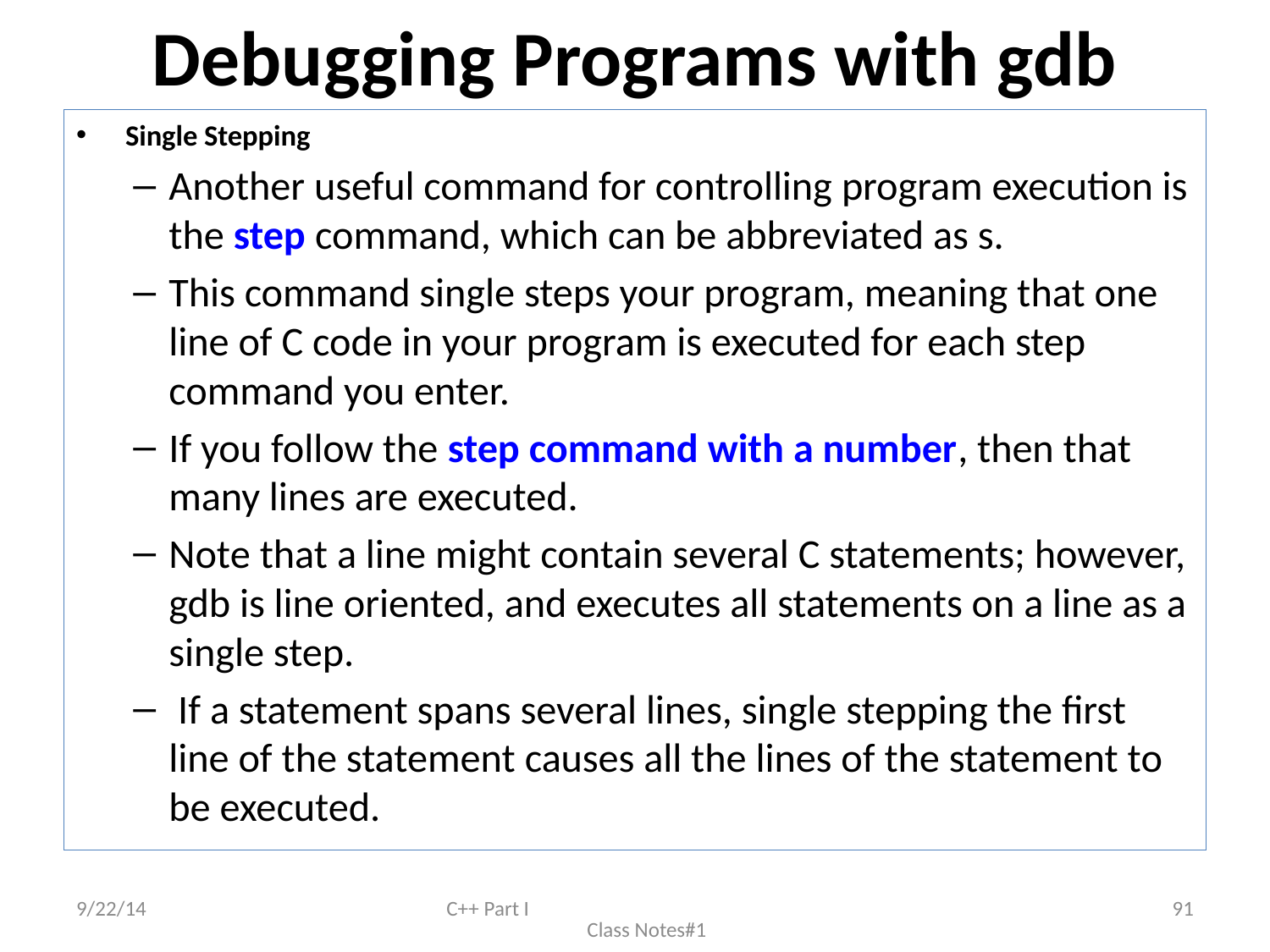

# Debugging Programs with gdb
 Single Stepping
Another useful command for controlling program execution is the step command, which can be abbreviated as s.
This command single steps your program, meaning that one line of C code in your program is executed for each step command you enter.
If you follow the step command with a number, then that many lines are executed.
Note that a line might contain several C statements; however, gdb is line oriented, and executes all statements on a line as a single step.
 If a statement spans several lines, single stepping the first line of the statement causes all the lines of the statement to be executed.
9/22/14
C++ Part I                                                                                         Class Notes#1
91